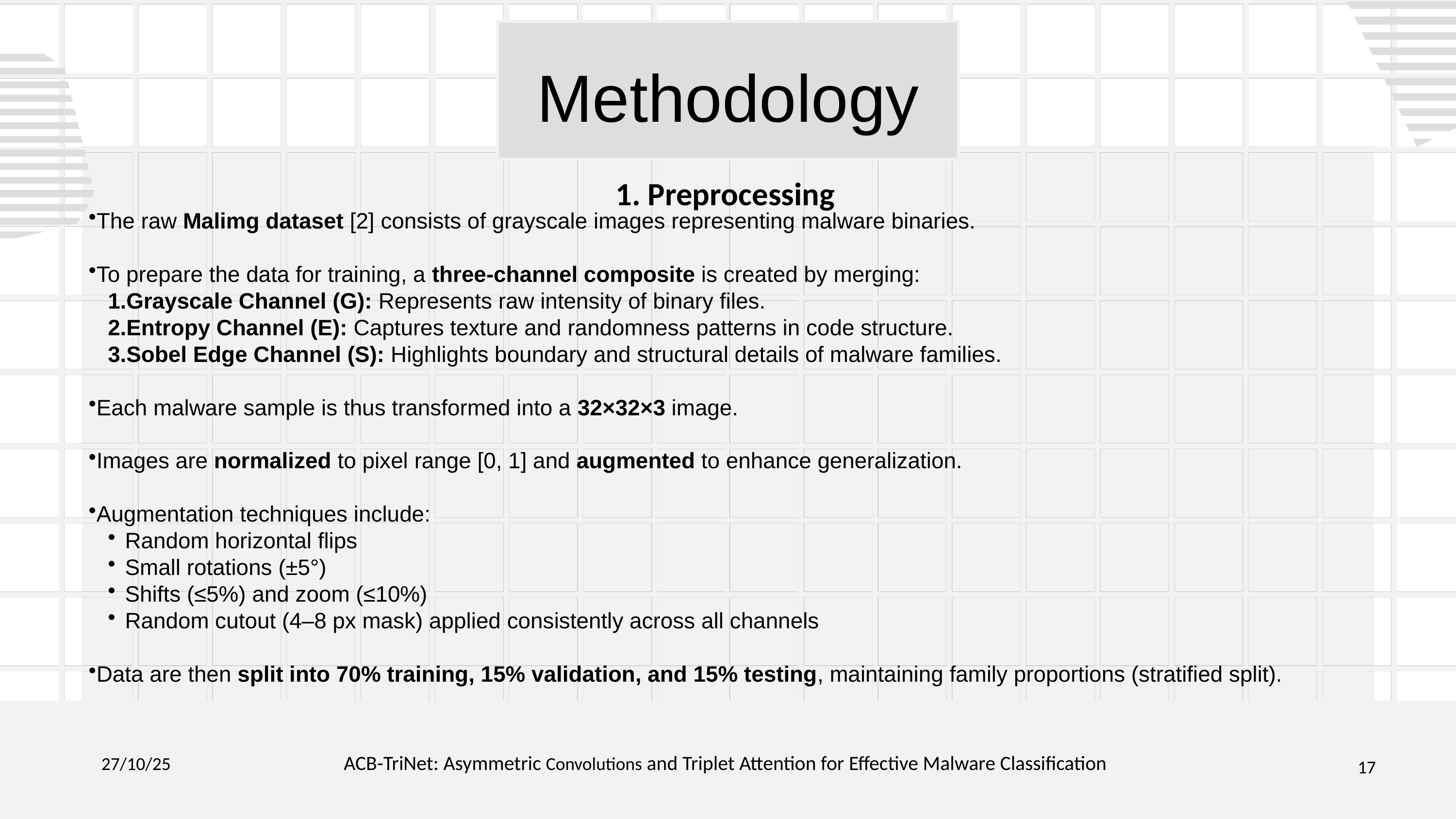

Methodology

1. Preprocessing
The raw Malimg dataset [2] consists of grayscale images representing malware binaries.

To prepare the data for training, a three-channel composite is created by merging:
Grayscale Channel (G): Represents raw intensity of binary files.
Entropy Channel (E): Captures texture and randomness patterns in code structure.
Sobel Edge Channel (S): Highlights boundary and structural details of malware families.

Each malware sample is thus transformed into a 32×32×3 image.

Images are normalized to pixel range [0, 1] and augmented to enhance generalization.

Augmentation techniques include:
Random horizontal flips
Small rotations (±5°)
Shifts (≤5%) and zoom (≤10%)
Random cutout (4–8 px mask) applied consistently across all channels

Data are then split into 70% training, 15% validation, and 15% testing, maintaining family proportions (stratified split).

27/10/25
17
ACB-TriNet: Asymmetric Convolutions and Triplet Attention for Effective Malware Classification